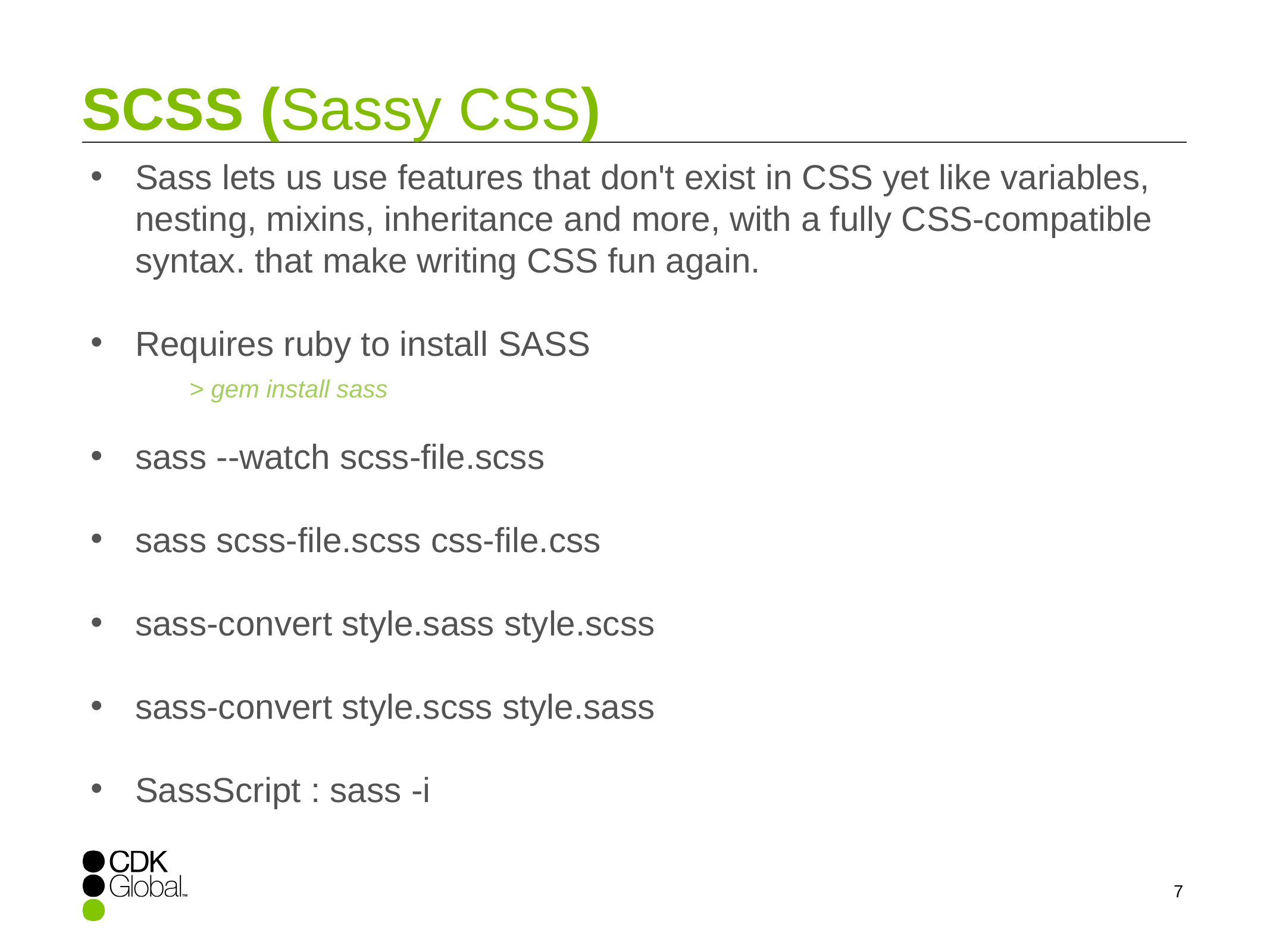

# SCSS (Sassy CSS)
Sass lets us use features that don't exist in CSS yet like variables, nesting, mixins, inheritance and more, with a fully CSS-compatible syntax. that make writing CSS fun again.

Requires ruby to install SASS
	 > gem install sass

sass --watch scss-file.scss

sass scss-file.scss css-file.css

sass-convert style.sass style.scss

sass-convert style.scss style.sass

SassScript : sass -i

7